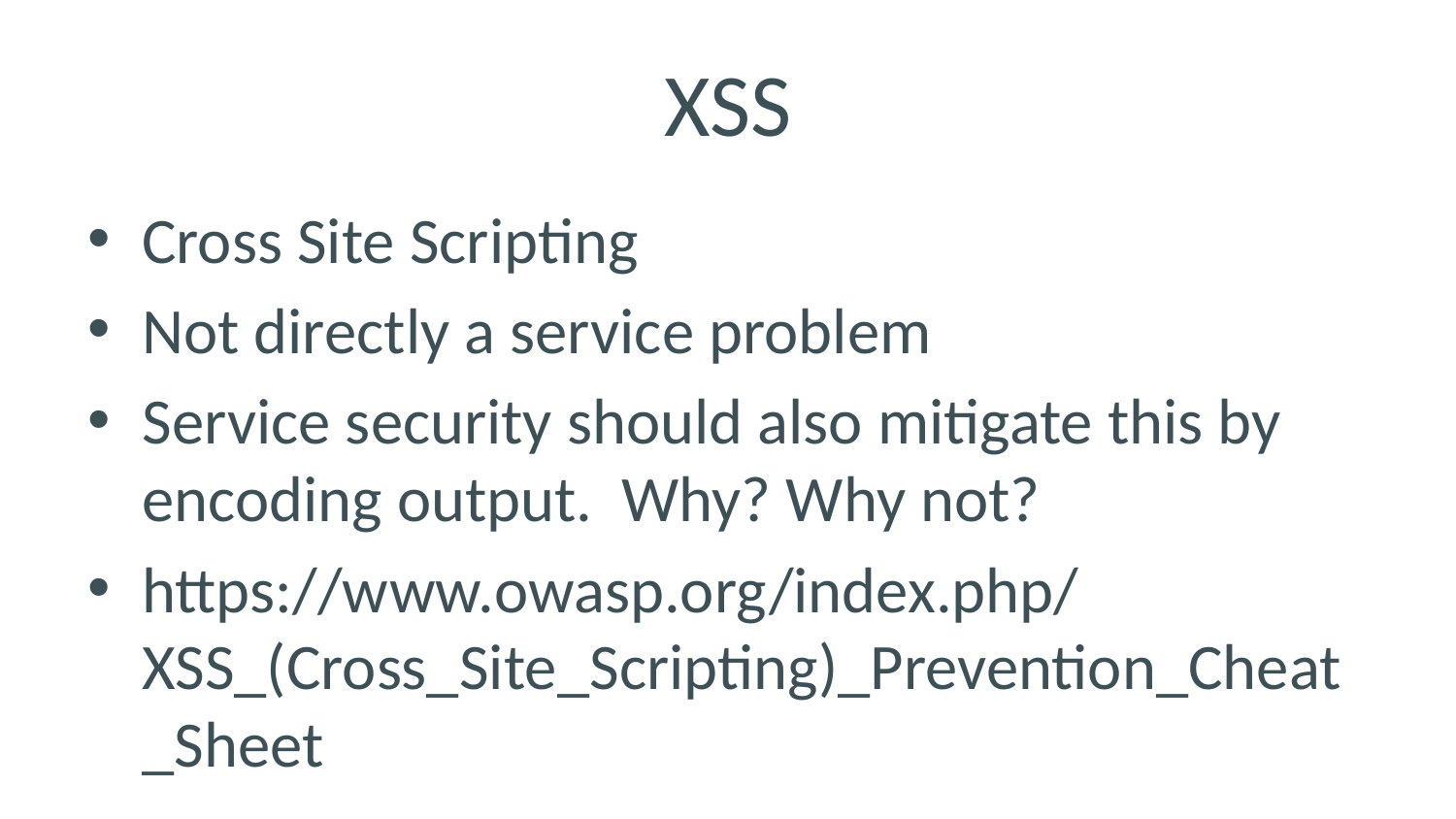

# XSS
Cross Site Scripting
Not directly a service problem
Service security should also mitigate this by encoding output.  Why? Why not?
https://www.owasp.org/index.php/XSS_(Cross_Site_Scripting)_Prevention_Cheat_Sheet